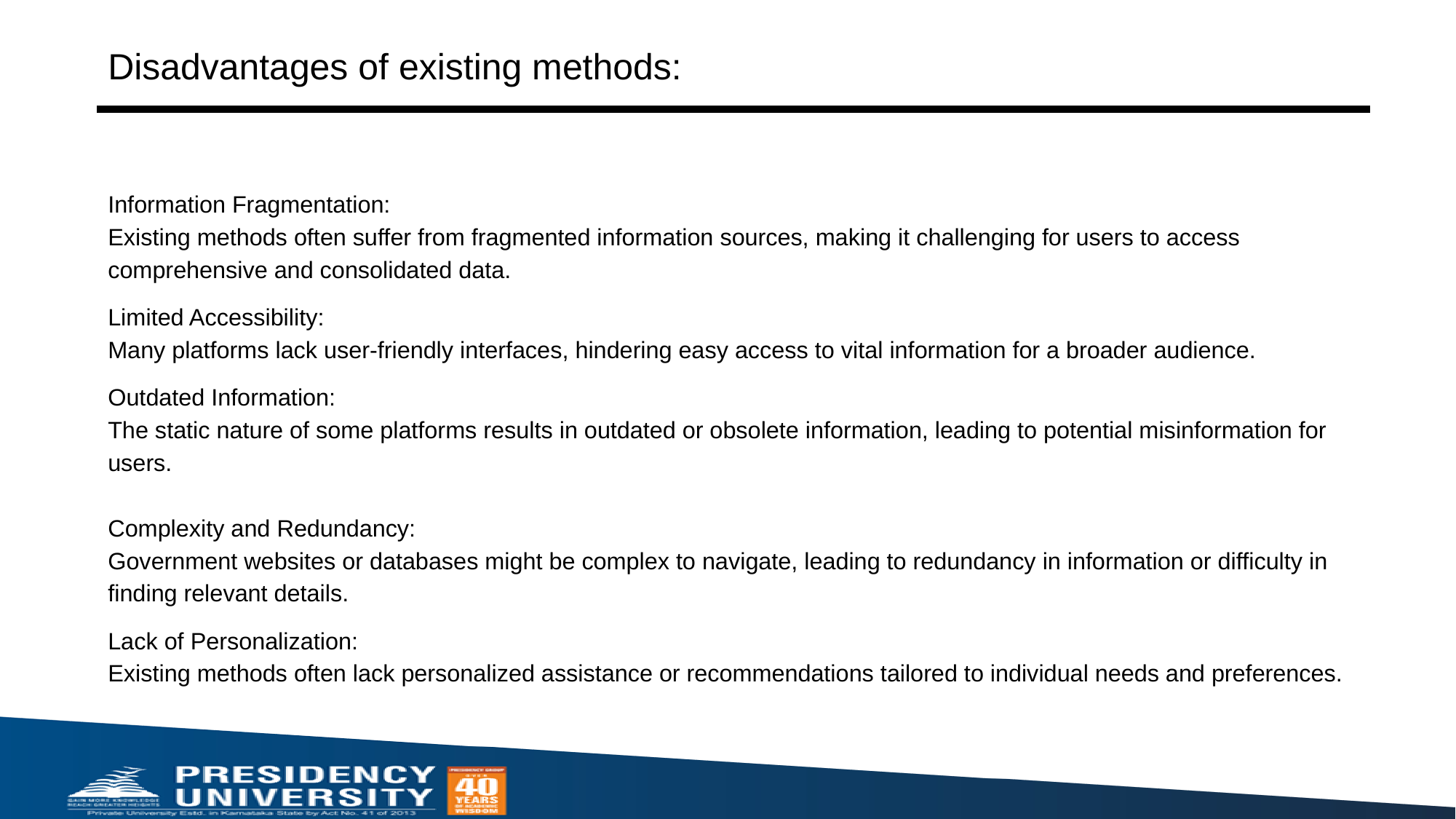

# Disadvantages of existing methods:

Information Fragmentation:
Existing methods often suffer from fragmented information sources, making it challenging for users to access comprehensive and consolidated data.

Limited Accessibility:
Many platforms lack user-friendly interfaces, hindering easy access to vital information for a broader audience.

Outdated Information:
The static nature of some platforms results in outdated or obsolete information, leading to potential misinformation for users.

Complexity and Redundancy:
Government websites or databases might be complex to navigate, leading to redundancy in information or difficulty in finding relevant details.

Lack of Personalization:
Existing methods often lack personalized assistance or recommendations tailored to individual needs and preferences.